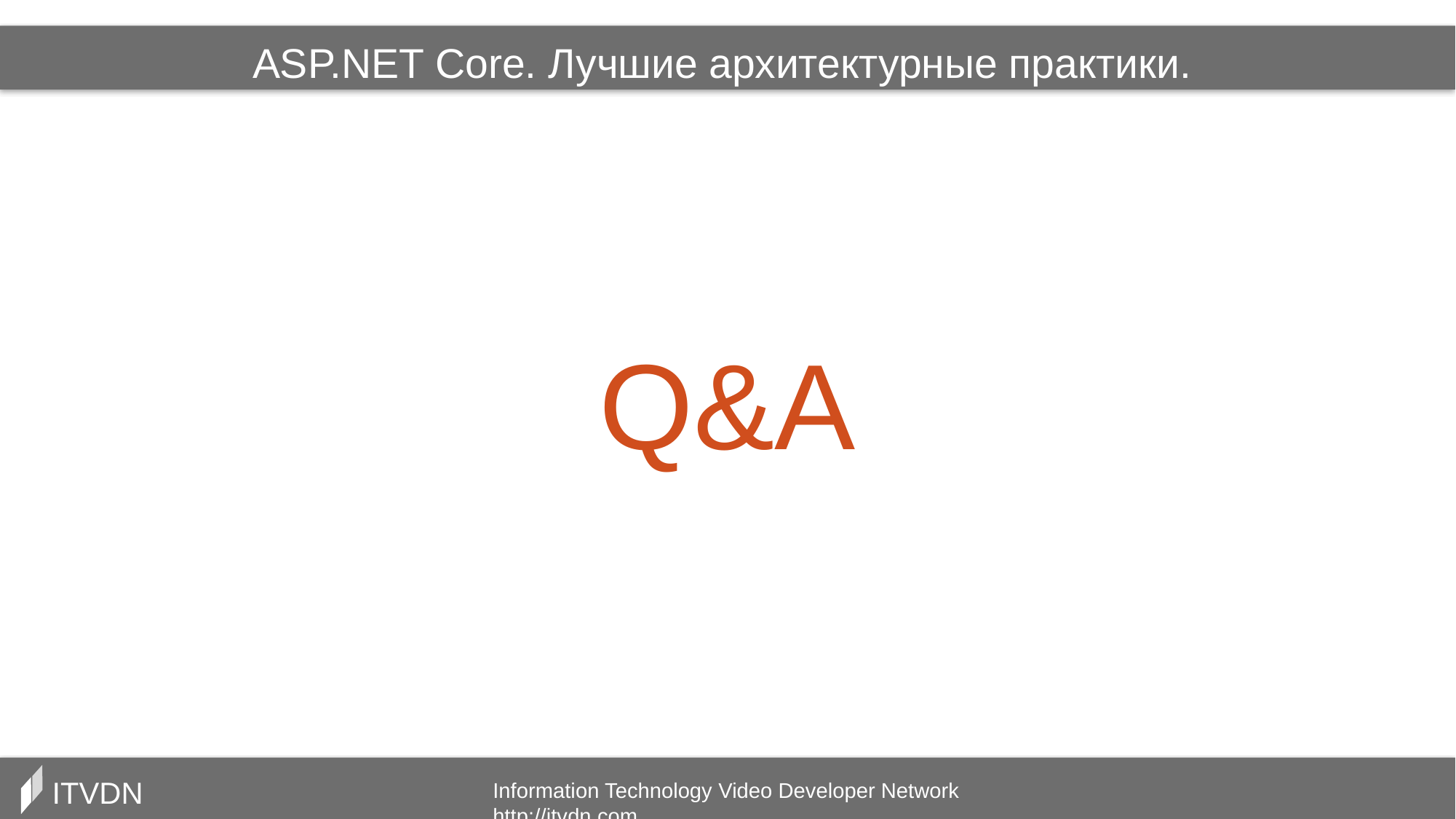

ASP.NET Core. Лучшие архитектурные практики.
Q&A

ITVDN
Information Technology Video Developer Network                                                       http://itvdn.com